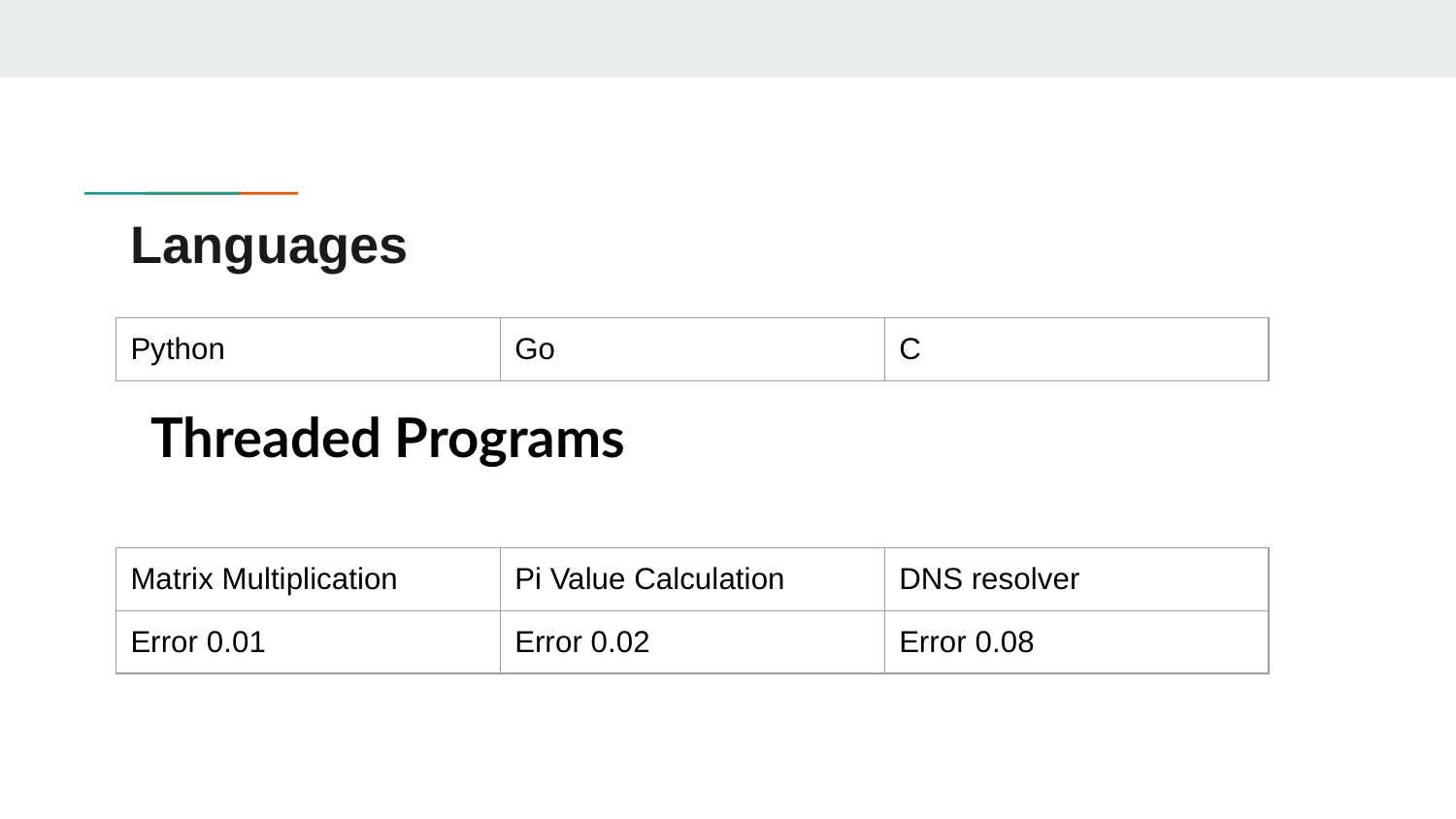

# Languages
| Python | Go | C |
| --- | --- | --- |
Threaded Programs
| Matrix Multiplication | Pi Value Calculation | DNS resolver |
| --- | --- | --- |
| Error 0.01 | Error 0.02 | Error 0.08 |